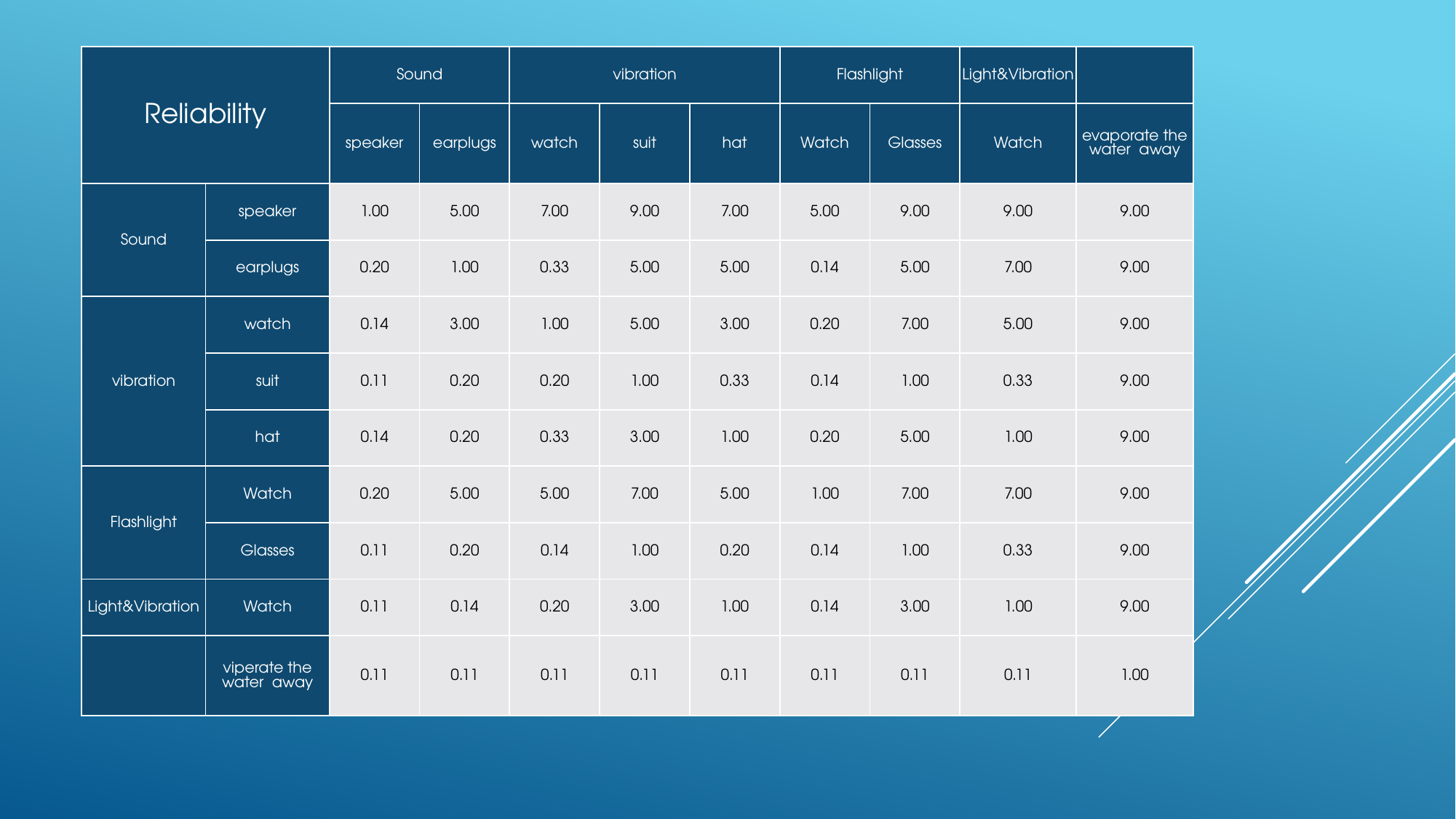

| Reliability |  | Sound |  | vibration |  |  | Flashlight |  | Light&Vibration |  |
| --- | --- | --- | --- | --- | --- | --- | --- | --- | --- | --- |
|  |  | speaker | earplugs | watch | suit | hat | Watch | Glasses | Watch | evaporate the water away |
| Sound | speaker | 1.00 | 5.00 | 7.00 | 9.00 | 7.00 | 5.00 | 9.00 | 9.00 | 9.00 |
|  | earplugs | 0.20 | 1.00 | 0.33 | 5.00 | 5.00 | 0.14 | 5.00 | 7.00 | 9.00 |
| vibration | watch | 0.14 | 3.00 | 1.00 | 5.00 | 3.00 | 0.20 | 7.00 | 5.00 | 9.00 |
|  | suit | 0.11 | 0.20 | 0.20 | 1.00 | 0.33 | 0.14 | 1.00 | 0.33 | 9.00 |
|  | hat | 0.14 | 0.20 | 0.33 | 3.00 | 1.00 | 0.20 | 5.00 | 1.00 | 9.00 |
| Flashlight | Watch | 0.20 | 5.00 | 5.00 | 7.00 | 5.00 | 1.00 | 7.00 | 7.00 | 9.00 |
|  | Glasses | 0.11 | 0.20 | 0.14 | 1.00 | 0.20 | 0.14 | 1.00 | 0.33 | 9.00 |
| Light&Vibration | Watch | 0.11 | 0.14 | 0.20 | 3.00 | 1.00 | 0.14 | 3.00 | 1.00 | 9.00 |
|  | viperate the water away | 0.11 | 0.11 | 0.11 | 0.11 | 0.11 | 0.11 | 0.11 | 0.11 | 1.00 |
#